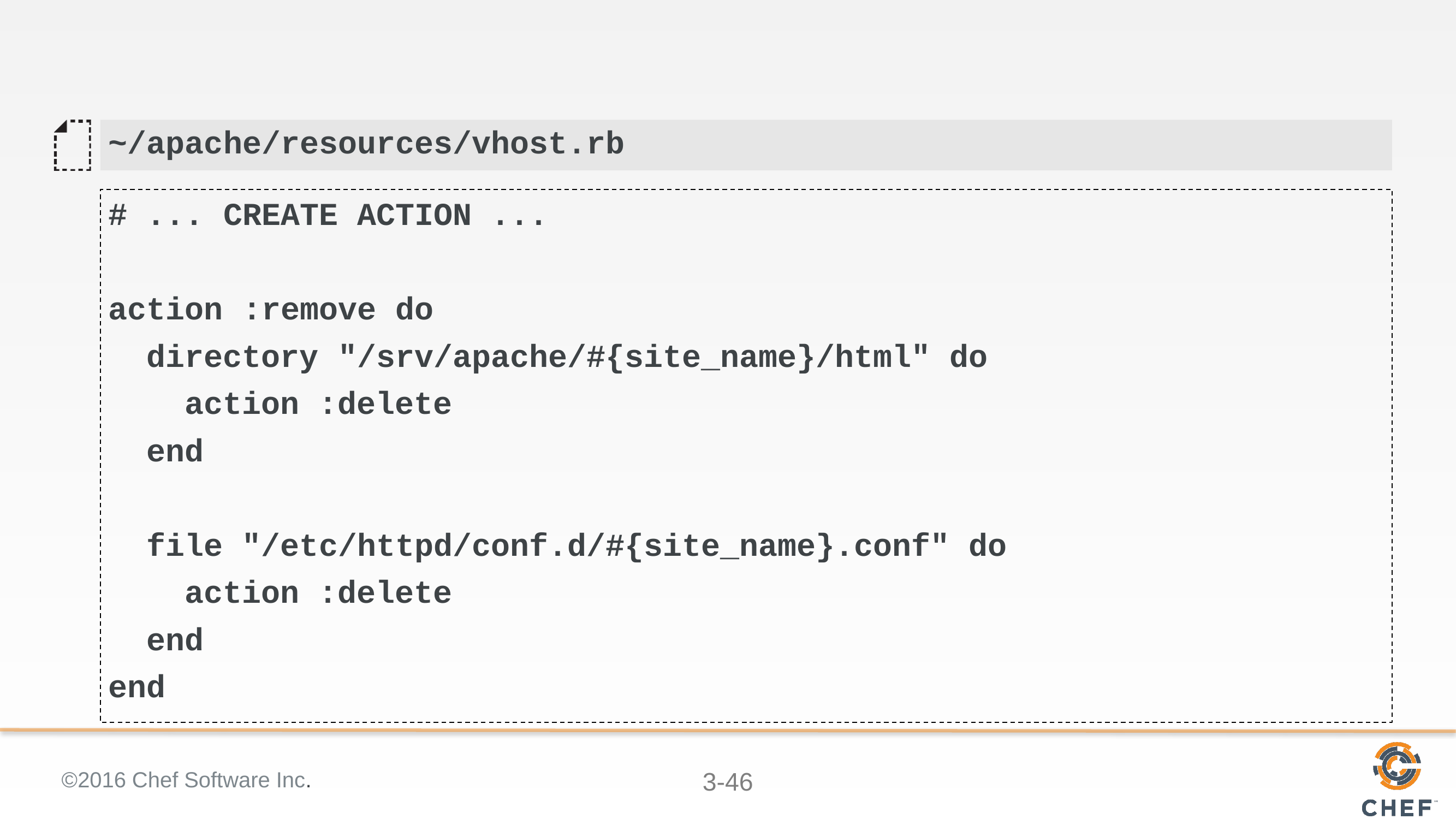

#
~/apache/resources/vhost.rb
# ... CREATE ACTION ...

action :remove do
  directory "/srv/apache/#{site_name}/html" do
    action :delete
  end

  file "/etc/httpd/conf.d/#{site_name}.conf" do
    action :delete
  end
end